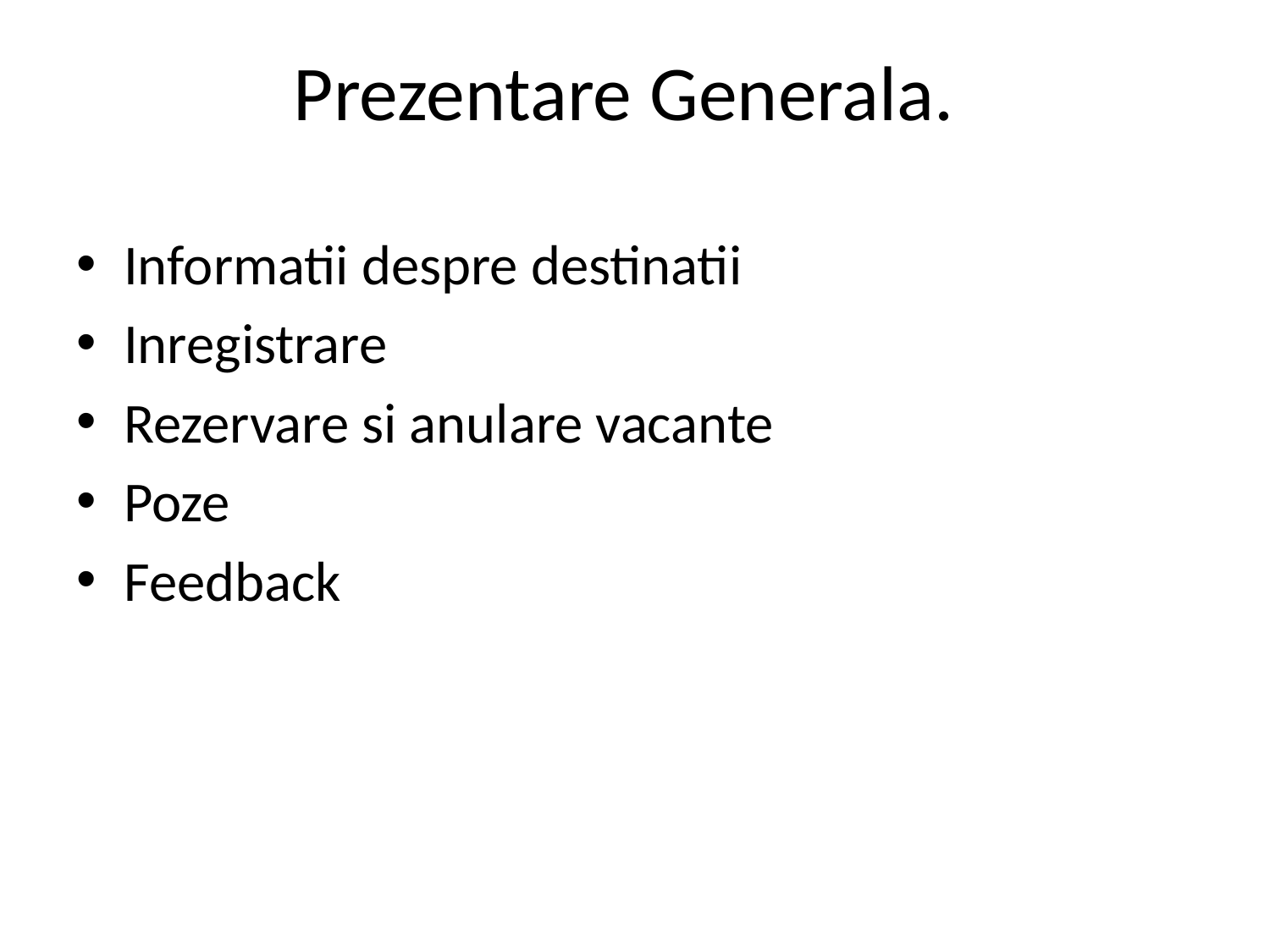

# Prezentare Generala.
Informatii despre destinatii
Inregistrare
Rezervare si anulare vacante
Poze
Feedback